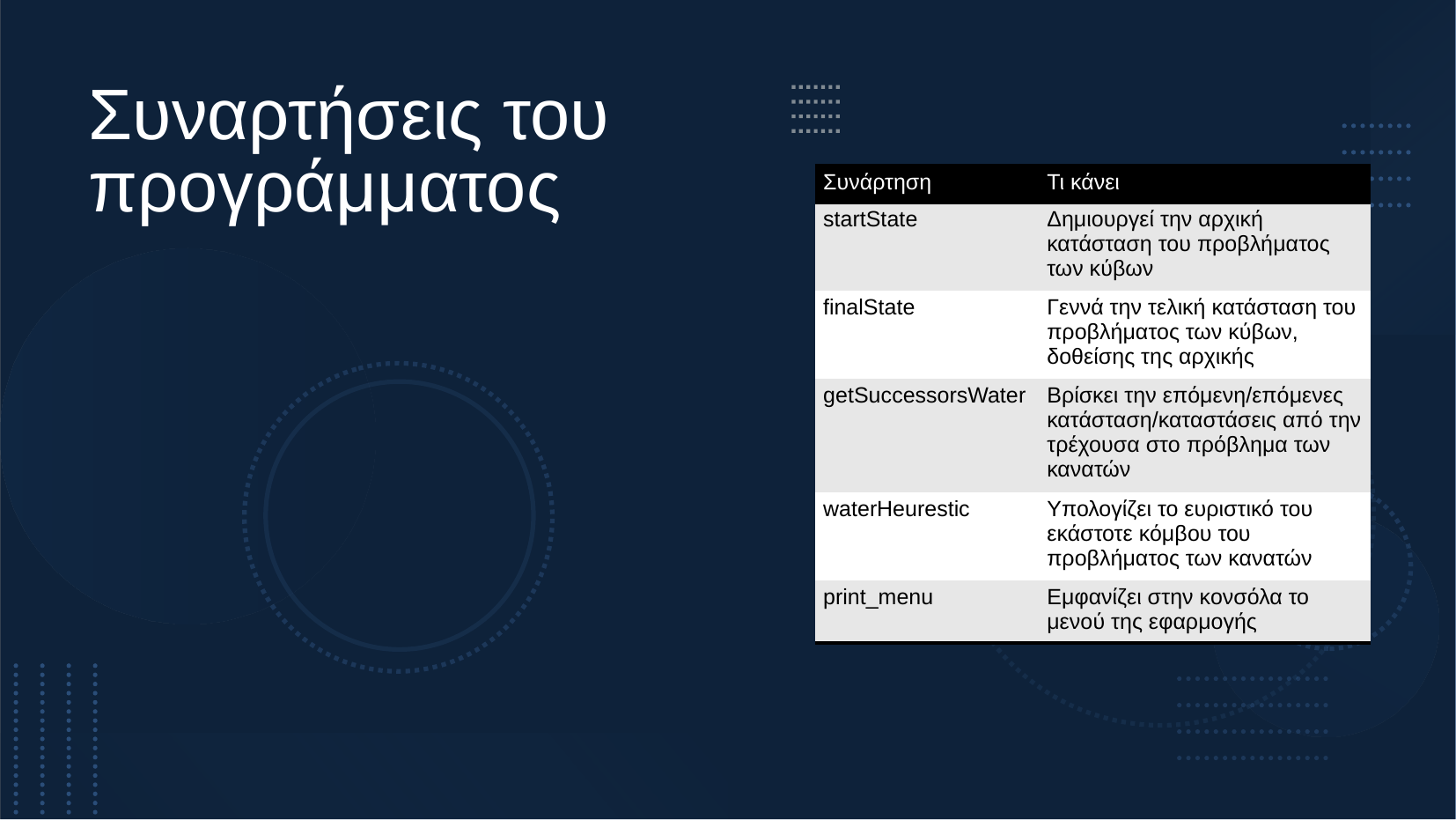

Συναρτήσεις του προγράμματος

| Συνάρτηση | Τι κάνει |
| --- | --- |
| startState | Δημιουργεί την αρχική κατάσταση του προβλήματος των κύβων |
| finalState | Γεννά την τελική κατάσταση του προβλήματος των κύβων, δοθείσης της αρχικής |
| getSuccessorsWater | Βρίσκει την επόμενη/επόμενες κατάσταση/καταστάσεις από την τρέχουσα στο πρόβλημα των κανατών |
| waterHeurestic | Υπολογίζει το ευριστικό του εκάστοτε κόμβου του προβλήματος των κανατών |
| print\_menu | Εμφανίζει στην κονσόλα το μενού της εφαρμογής |